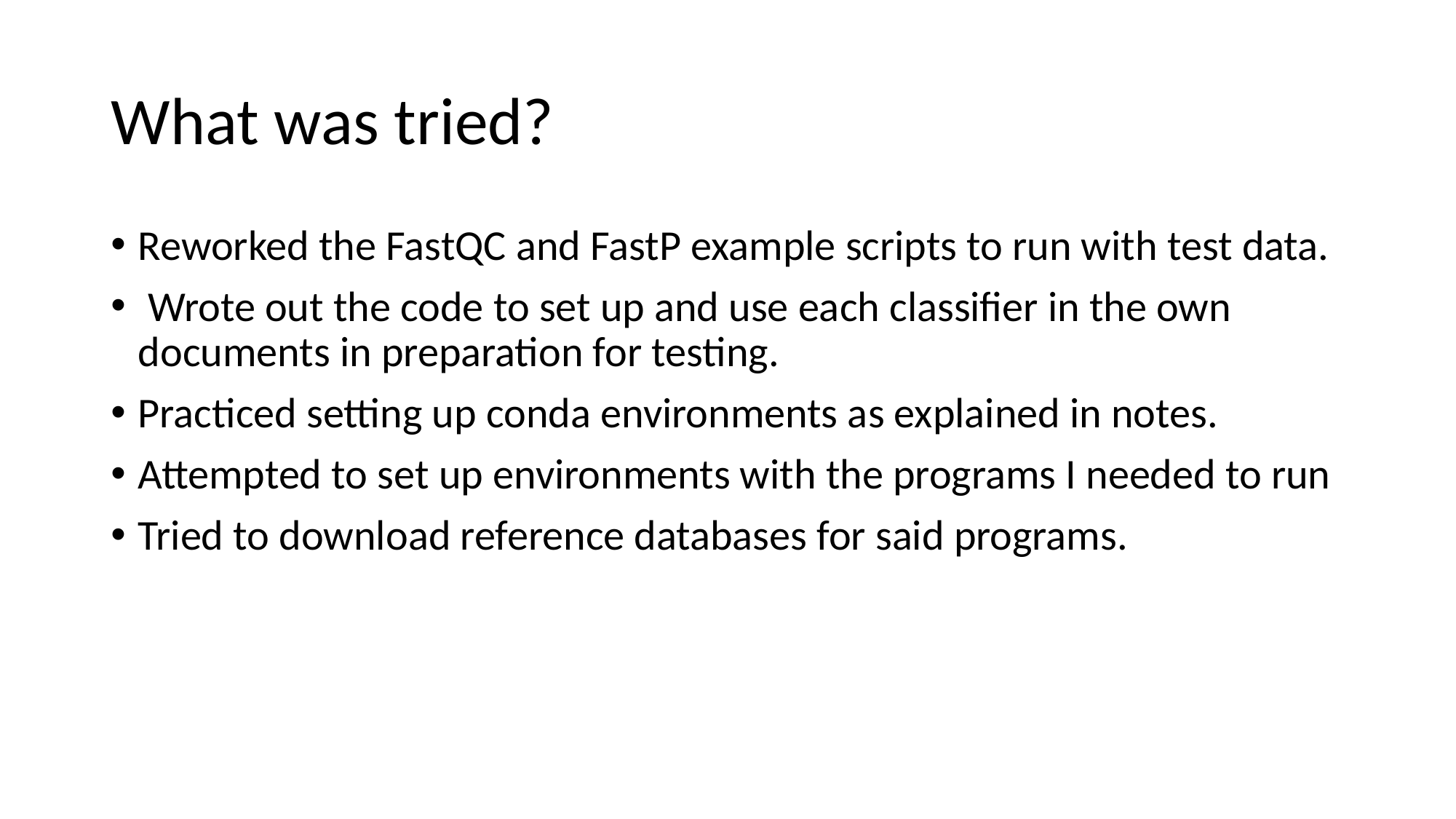

# What was tried?
Reworked the FastQC and FastP example scripts to run with test data.
 Wrote out the code to set up and use each classifier in the own documents in preparation for testing.
Practiced setting up conda environments as explained in notes.
Attempted to set up environments with the programs I needed to run
Tried to download reference databases for said programs.